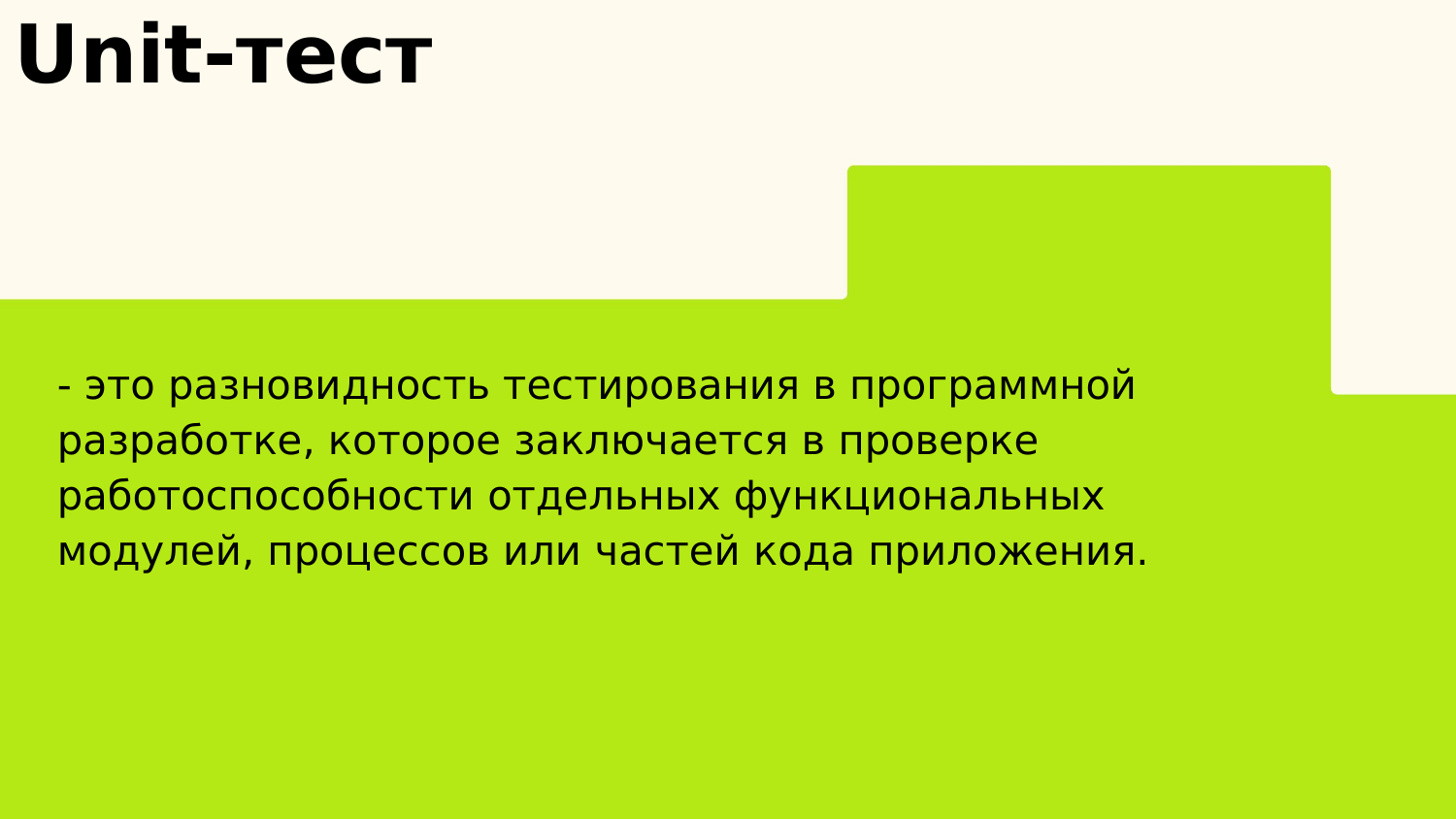

Unit-тест

- это разновидность тестирования в программной разработке, которое заключается в проверке работоспособности отдельных функциональных модулей, процессов или частей кода приложения.